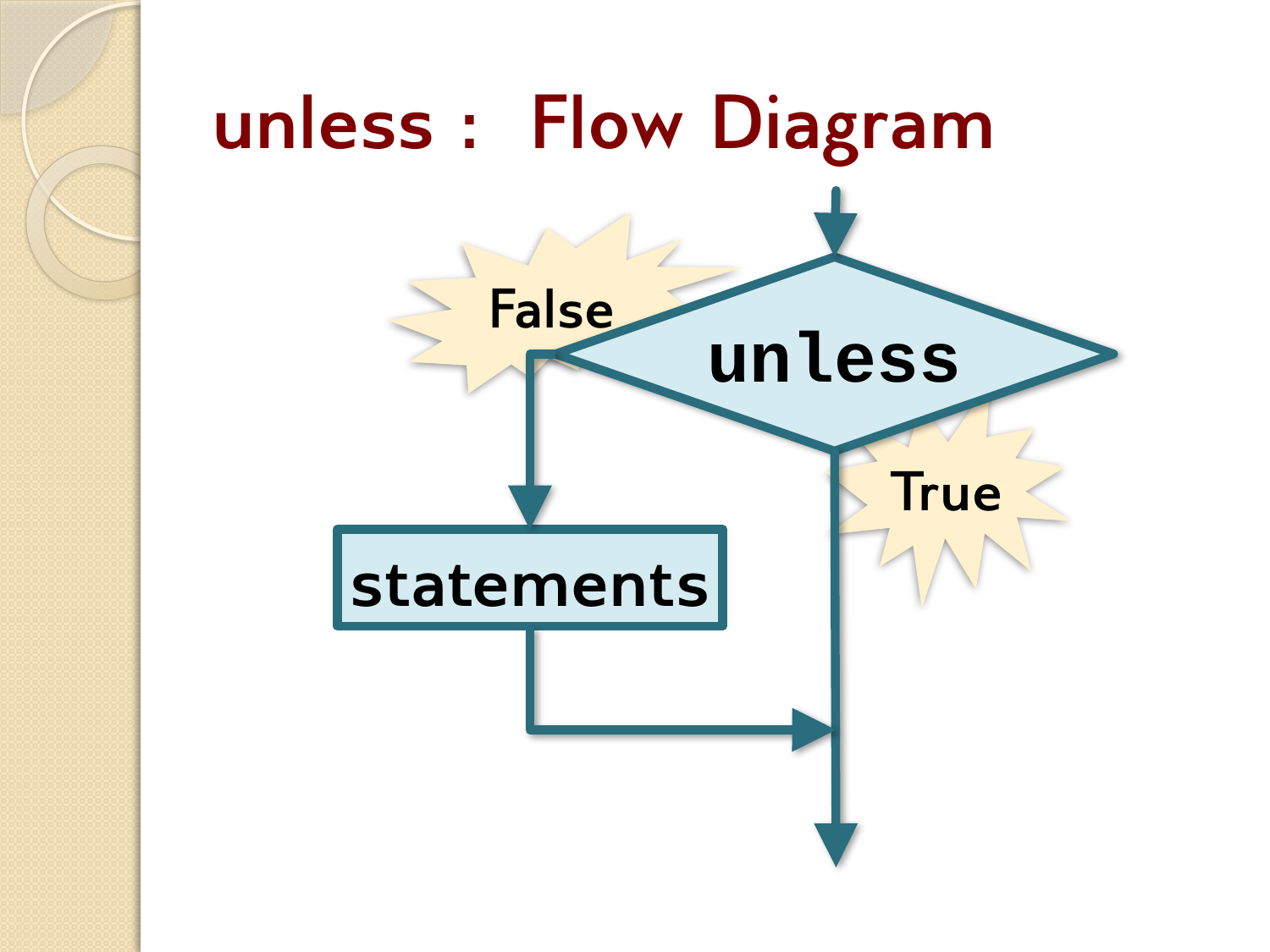

# unless :  Flow Diagram
unless
statements

False
True